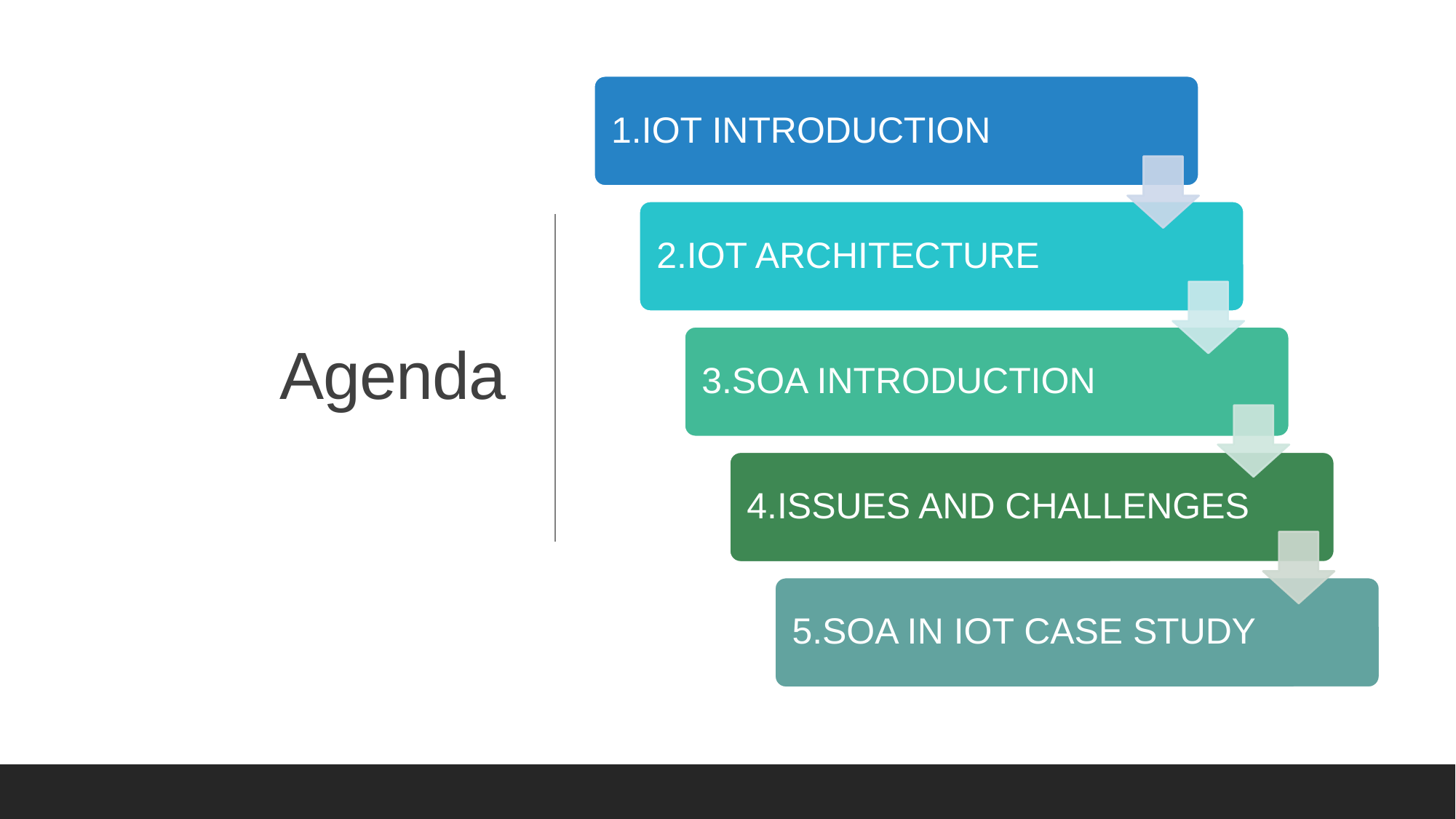

# Agenda
1.IoT Introduction
2.IoT Architecture
3.SOA Introduction
4.Issues and Challenges
5.SOA in IoT case study